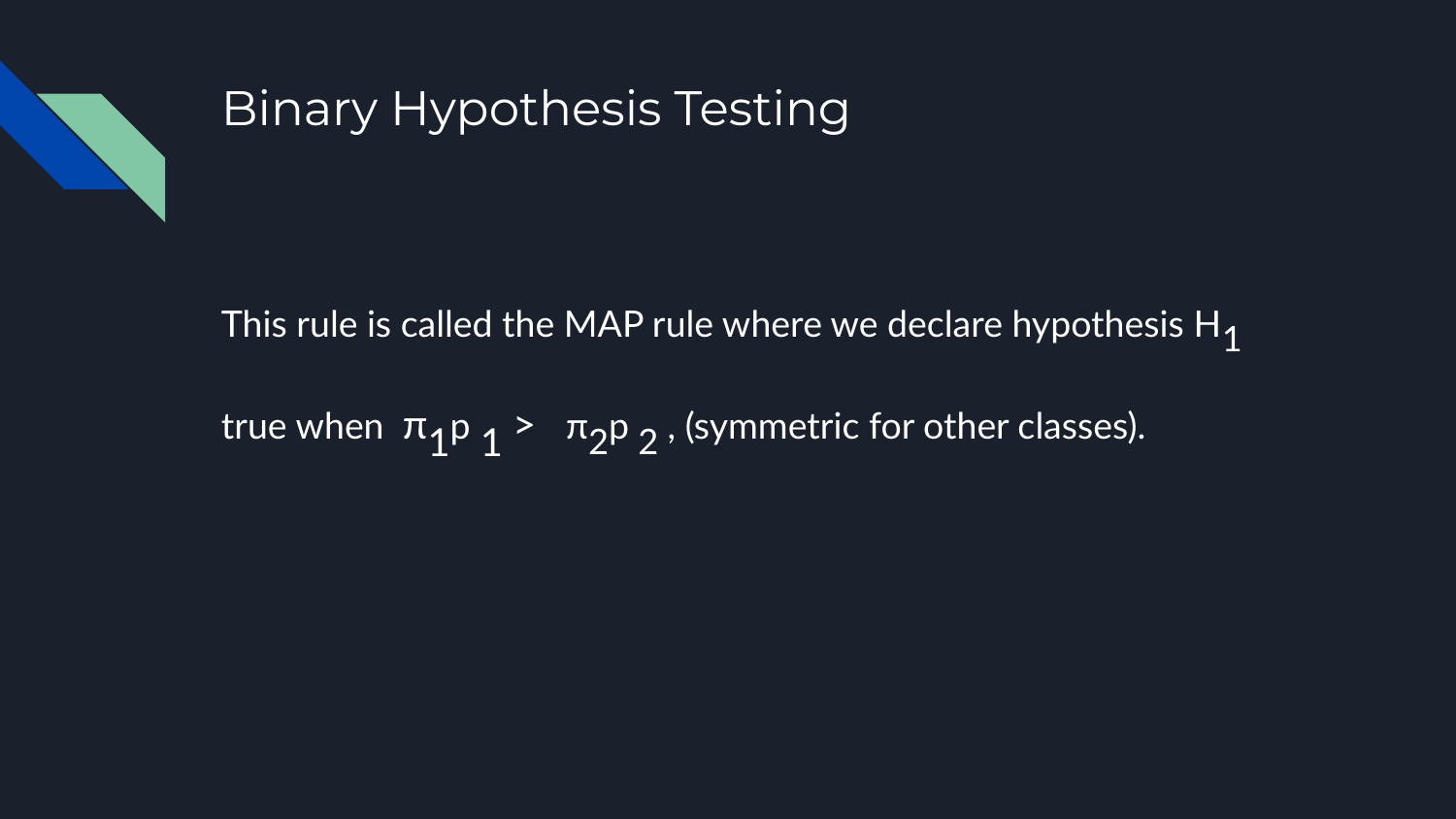

# Binary Hypothesis Testing
This rule is called the MAP rule where we declare hypothesis H1 true when  π1p 1 >   π2p 2 , (symmetric for other classes).